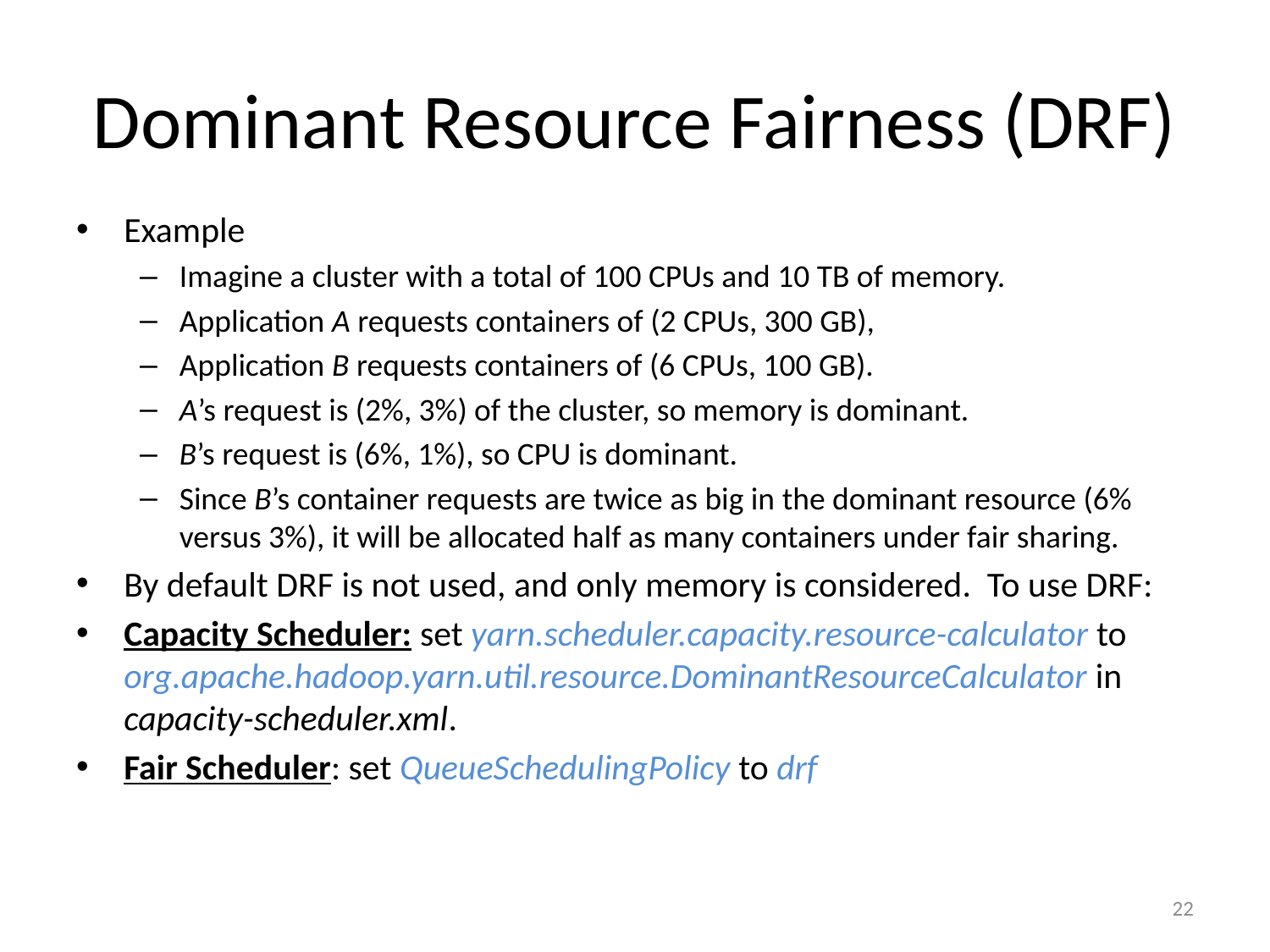

# Dominant Resource Fairness (DRF)
Example
Imagine a cluster with a total of 100 CPUs and 10 TB of memory.
Application A requests containers of (2 CPUs, 300 GB),
Application B requests containers of (6 CPUs, 100 GB).
A’s request is (2%, 3%) of the cluster, so memory is dominant.
B’s request is (6%, 1%), so CPU is dominant.
Since B’s container requests are twice as big in the dominant resource (6% versus 3%), it will be allocated half as many containers under fair sharing.
By default DRF is not used, and only memory is considered.  To use DRF:
Capacity Scheduler: set yarn.scheduler.capacity.resource-calculator to org.apache.hadoop.yarn.util.resource.DominantResourceCalculator in capacity-scheduler.xml.
Fair Scheduler: set QueueSchedulingPolicy to drf
22